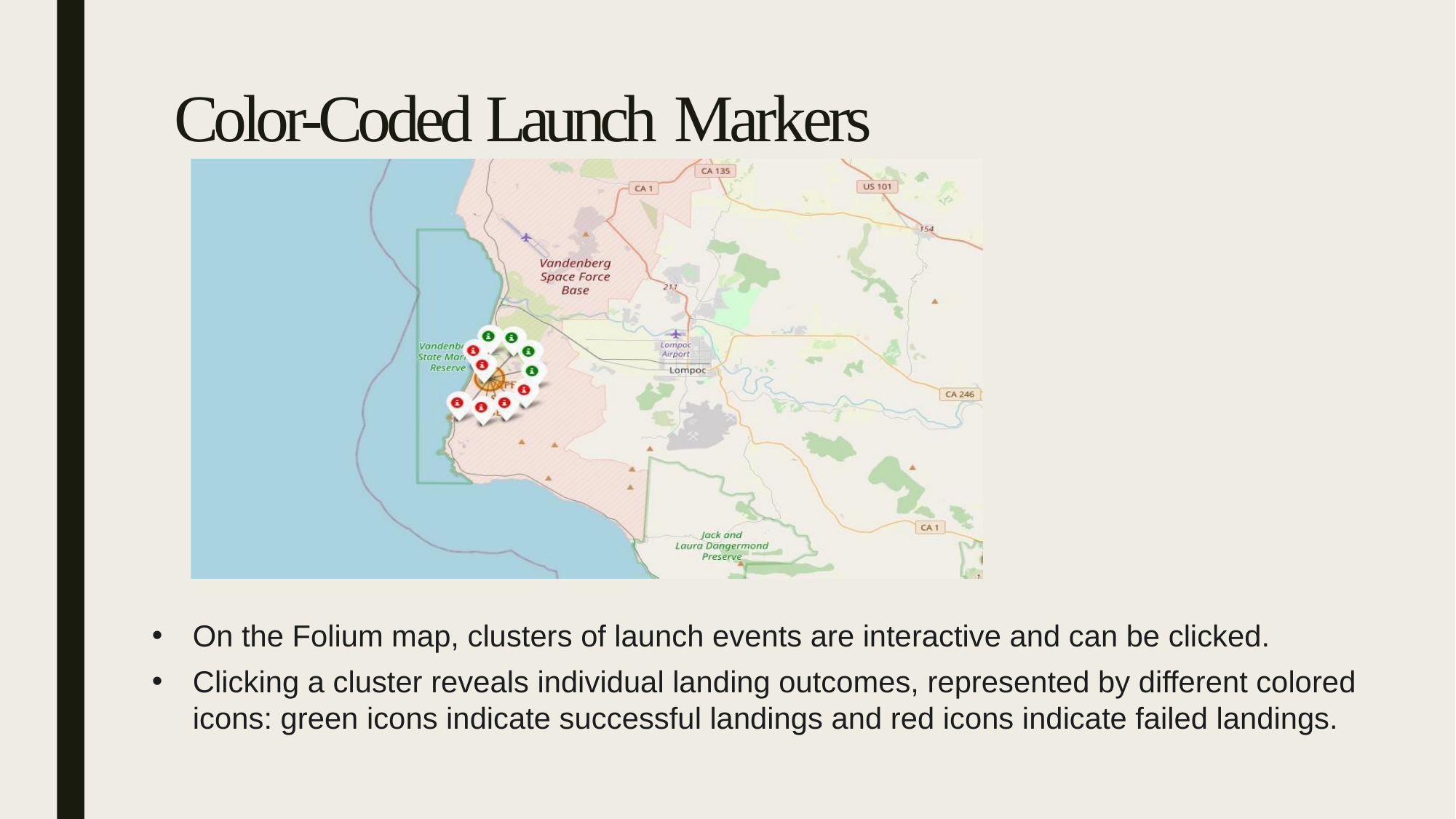

# Color-Coded Launch Markers

On the Folium map, clusters of launch events are interactive and can be clicked.
Clicking a cluster reveals individual landing outcomes, represented by different colored icons: green icons indicate successful landings and red icons indicate failed landings.